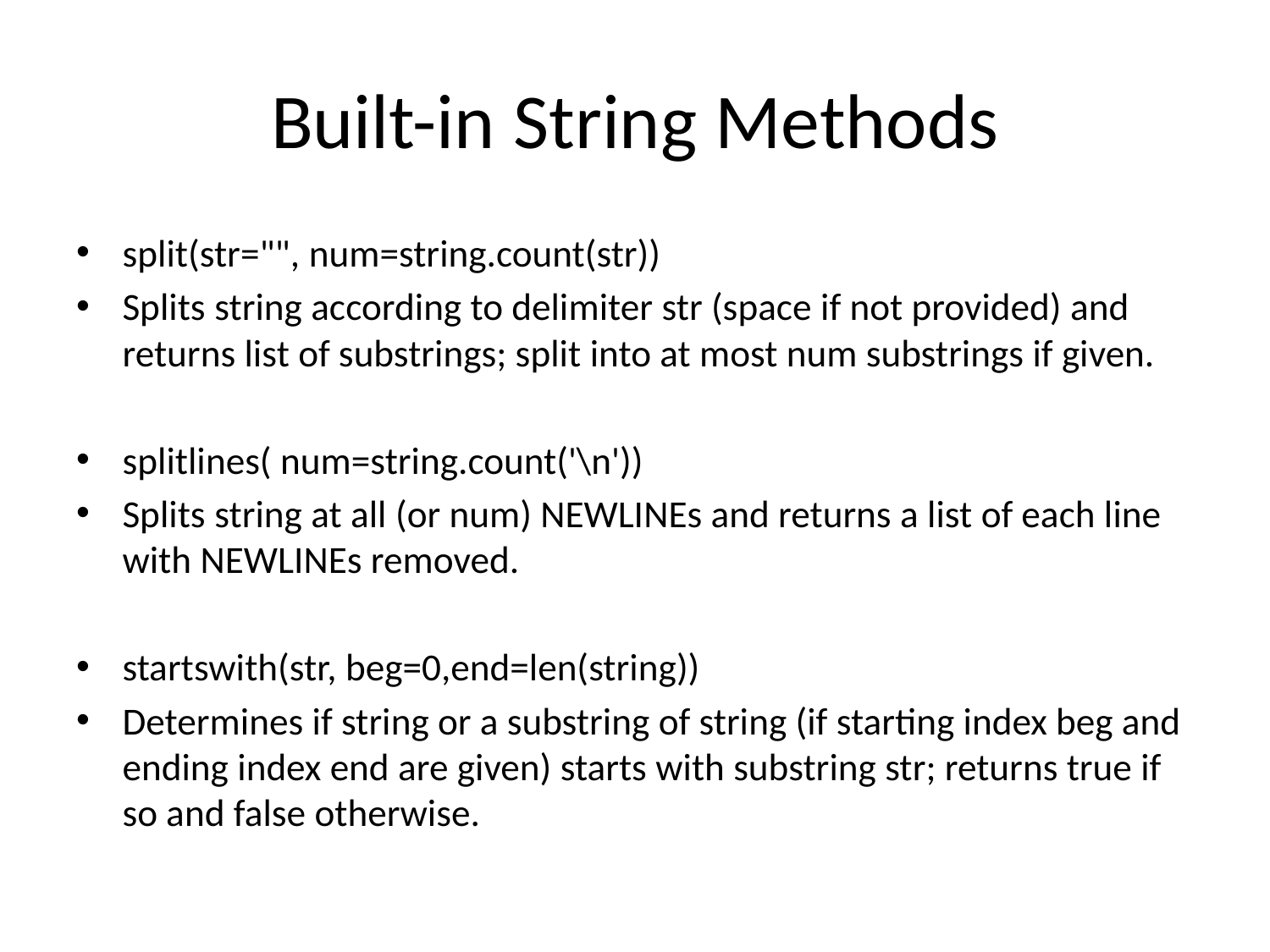

# Built-in String Methods
split(str="", num=string.count(str))
Splits string according to delimiter str (space if not provided) and returns list of substrings; split into at most num substrings if given.

splitlines( num=string.count('\n'))
Splits string at all (or num) NEWLINEs and returns a list of each line with NEWLINEs removed.

startswith(str, beg=0,end=len(string))
Determines if string or a substring of string (if starting index beg and ending index end are given) starts with substring str; returns true if so and false otherwise.